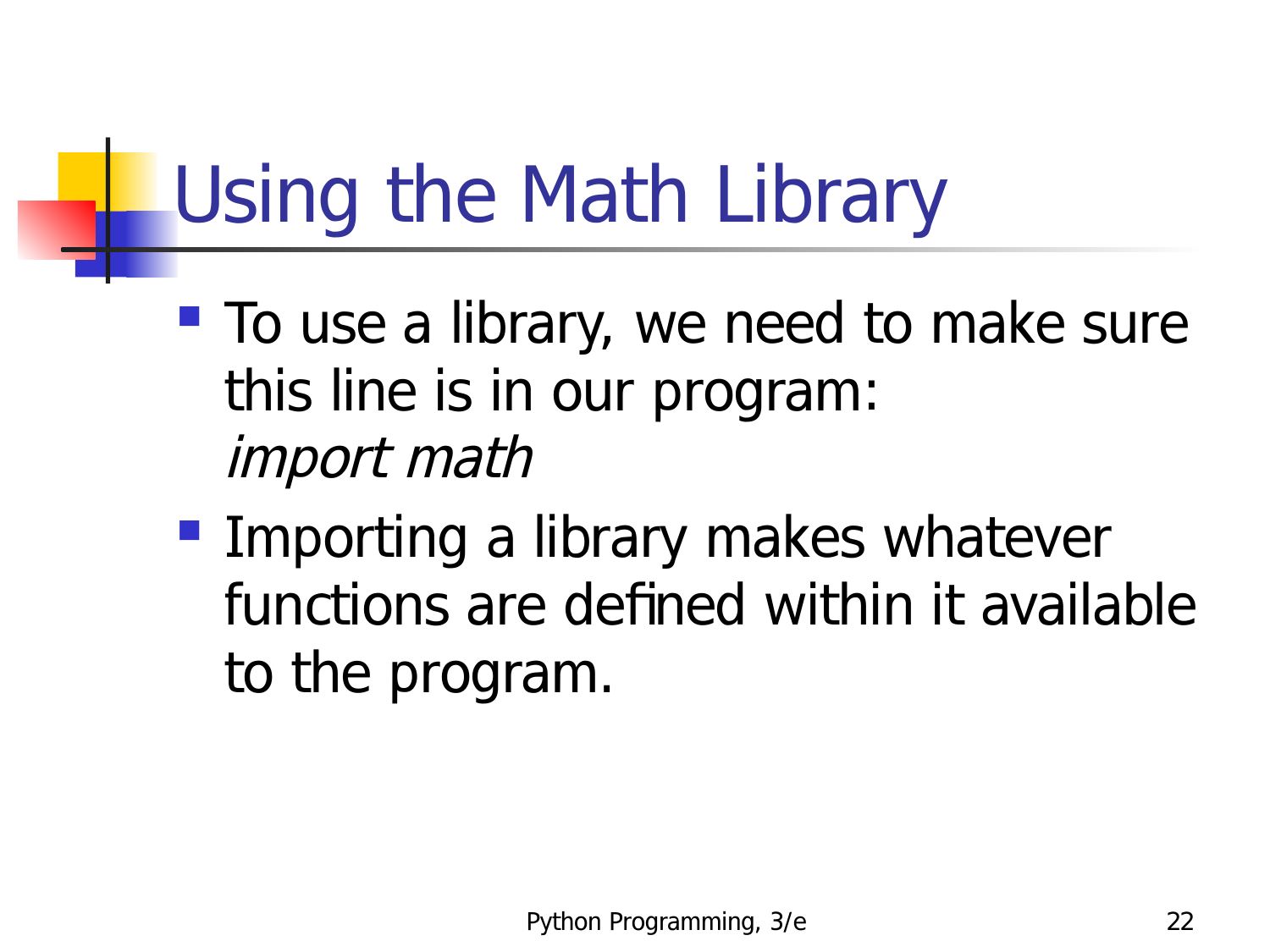

# Using the Math Library
To use a library, we need to make sure this line is in our program:
import math
Importing a library makes whatever functions are defined within it available to the program.
Python Programming, 3/e
22